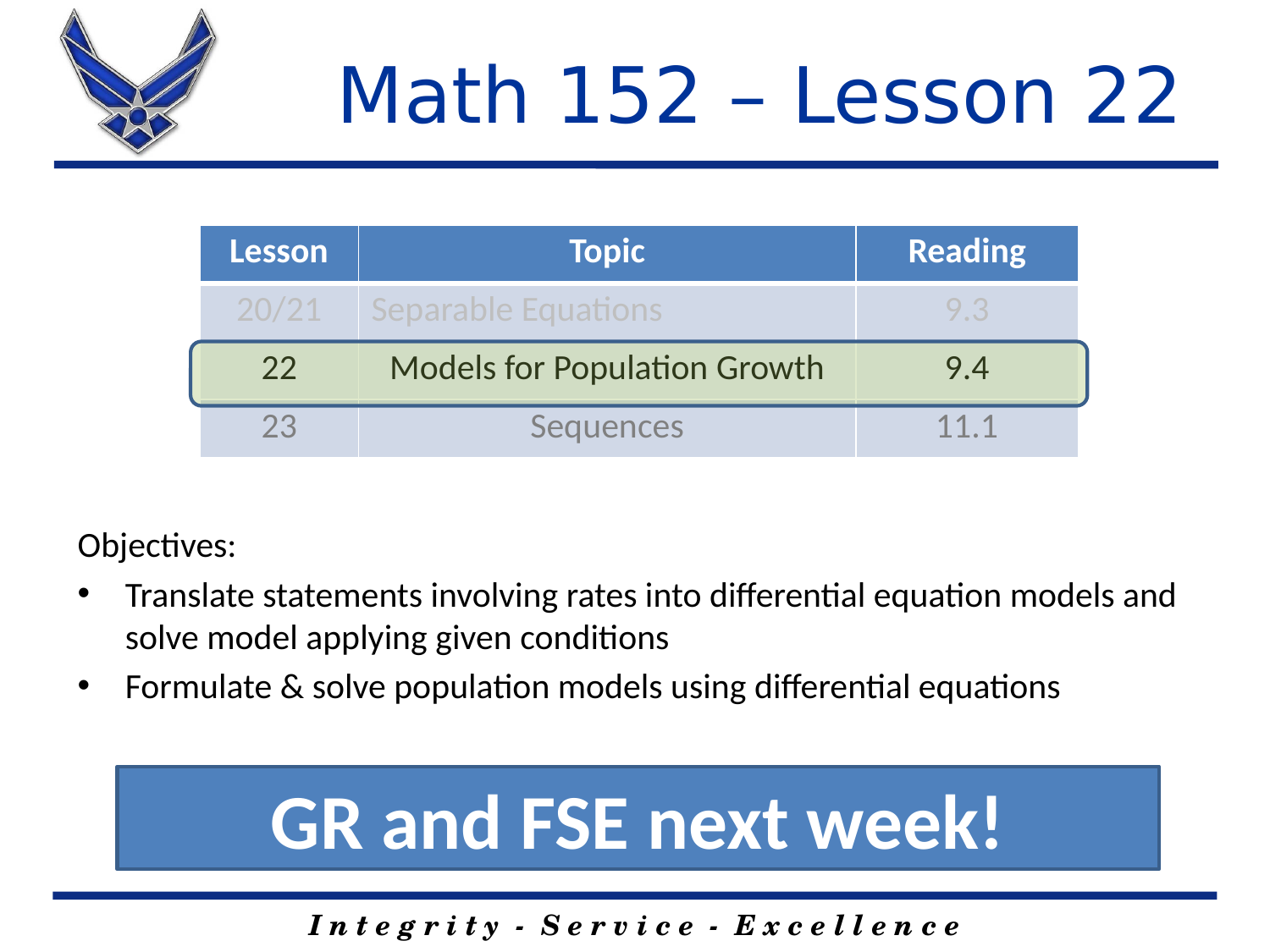

# Math 152 – Lesson 22
| Lesson | Topic | Reading |
| --- | --- | --- |
| 20/21 | Separable Equations | 9.3 |
| 22 | Models for Population Growth | 9.4 |
| 23 | Sequences | 11.1 |

Objectives:
Translate statements involving rates into differential equation models and solve model applying given conditions
Formulate & solve population models using differential equations
GR and FSE next week!